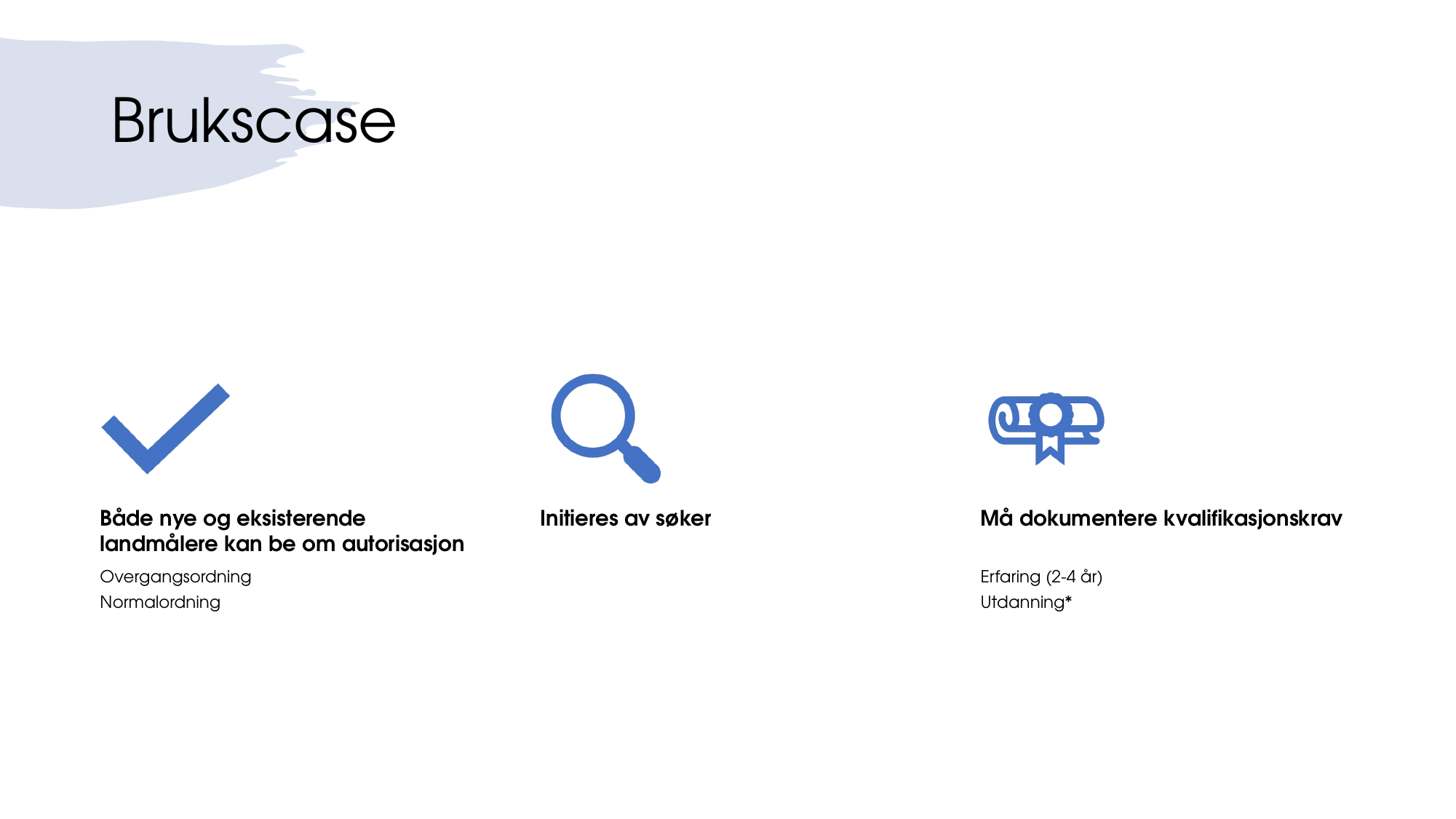

# Brukscase
Både nye og eksisterende landmålere kan be om autorisasjon
Overgangsordning
Normalordning
Initieres av søker
Må dokumentere kvalifikasjonskrav
Erfaring (2-4 år)
Utdanning*